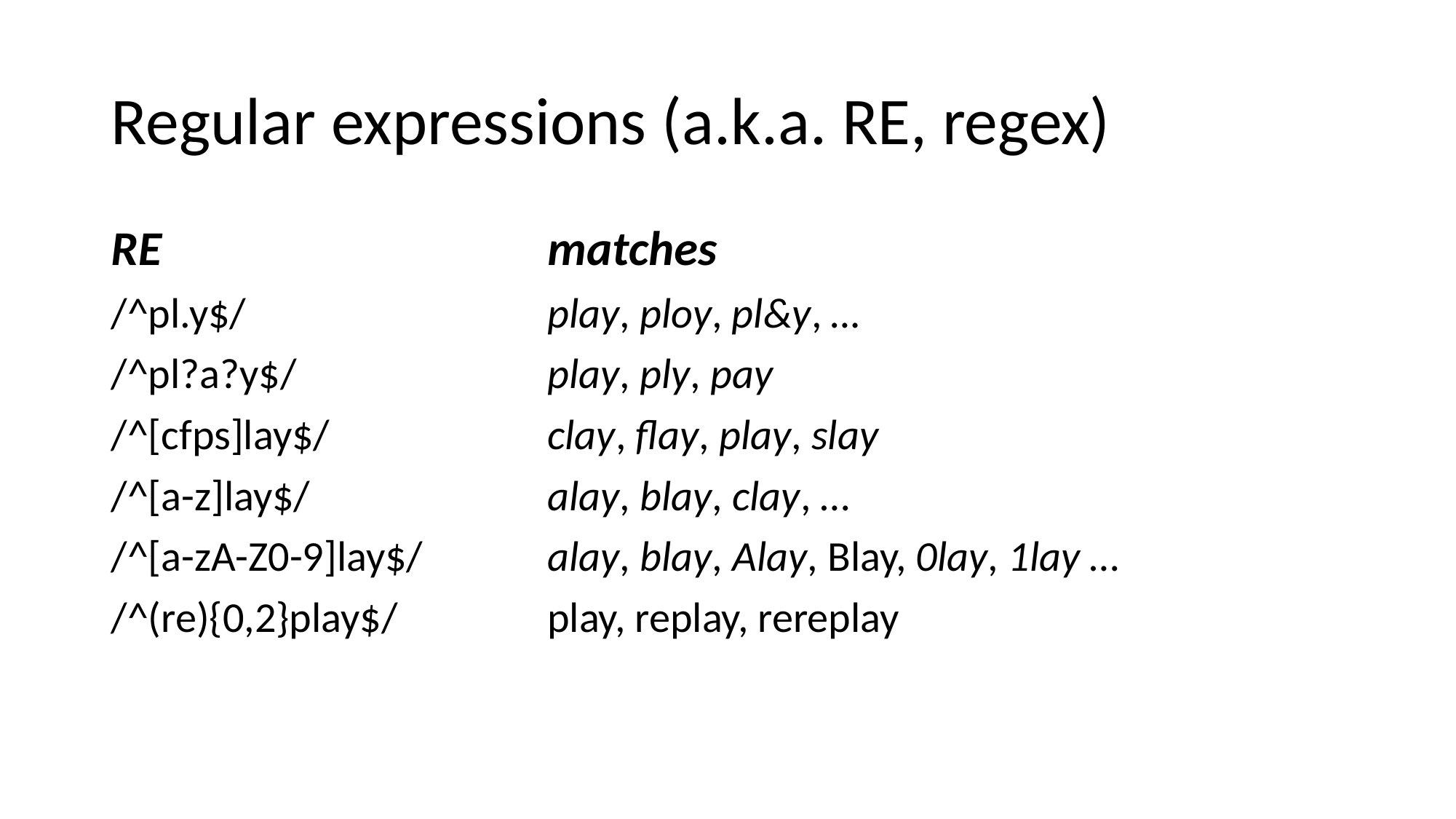

# Regular expressions (a.k.a. RE, regex)
RE				matches
/^pl.y$/			play, ploy, pl&y, …
/^pl?a?y$/			play, ply, pay
/^[cfps]lay$/		clay, flay, play, slay
/^[a-z]lay$/			alay, blay, clay, …
/^[a-zA-Z0-9]lay$/		alay, blay, Alay, Blay, 0lay, 1lay …
/^(re){0,2}play$/		play, replay, rereplay